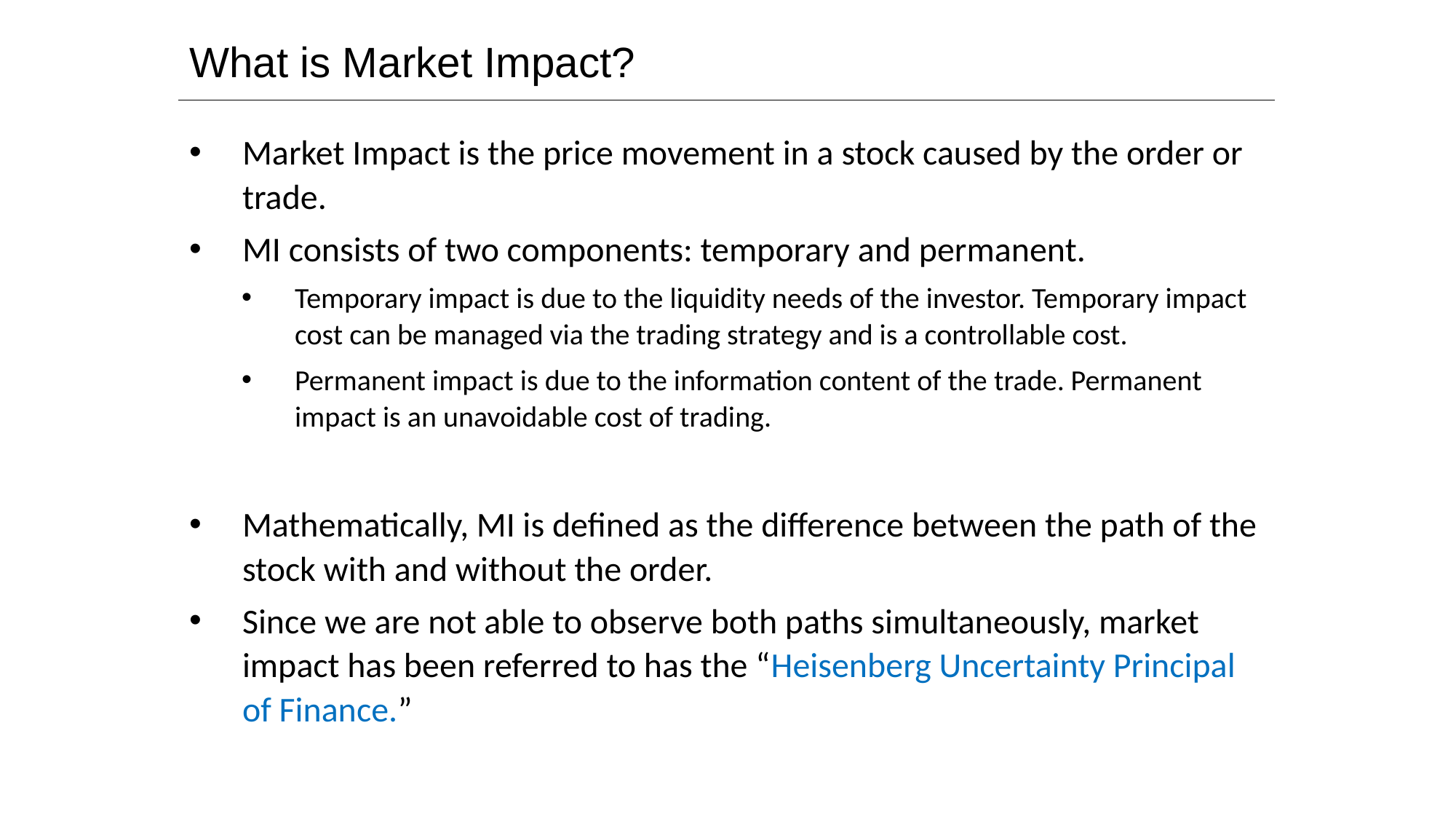

# What is Market Impact?
Market Impact is the price movement in a stock caused by the order or trade.
MI consists of two components: temporary and permanent.
Temporary impact is due to the liquidity needs of the investor. Temporary impact cost can be managed via the trading strategy and is a controllable cost.
Permanent impact is due to the information content of the trade. Permanent impact is an unavoidable cost of trading.

Mathematically, MI is defined as the difference between the path of the stock with and without the order.
Since we are not able to observe both paths simultaneously, market impact has been referred to has the “Heisenberg Uncertainty Principal of Finance.”